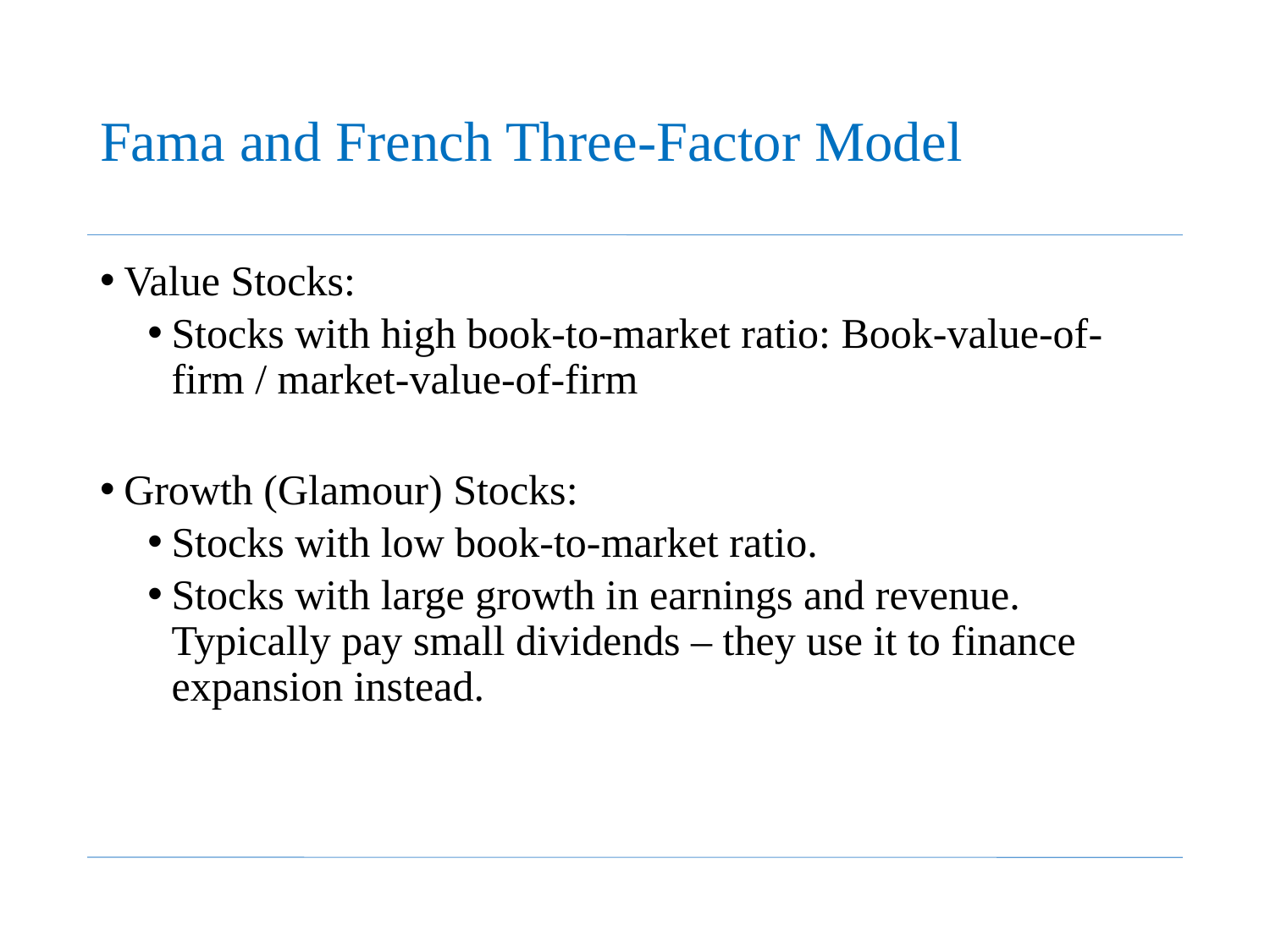

# Fama and French Three-Factor Model
Value Stocks:
Stocks with high book-to-market ratio: Book-value-of-firm / market-value-of-firm

Growth (Glamour) Stocks:
Stocks with low book-to-market ratio.
Stocks with large growth in earnings and revenue. Typically pay small dividends – they use it to finance expansion instead.